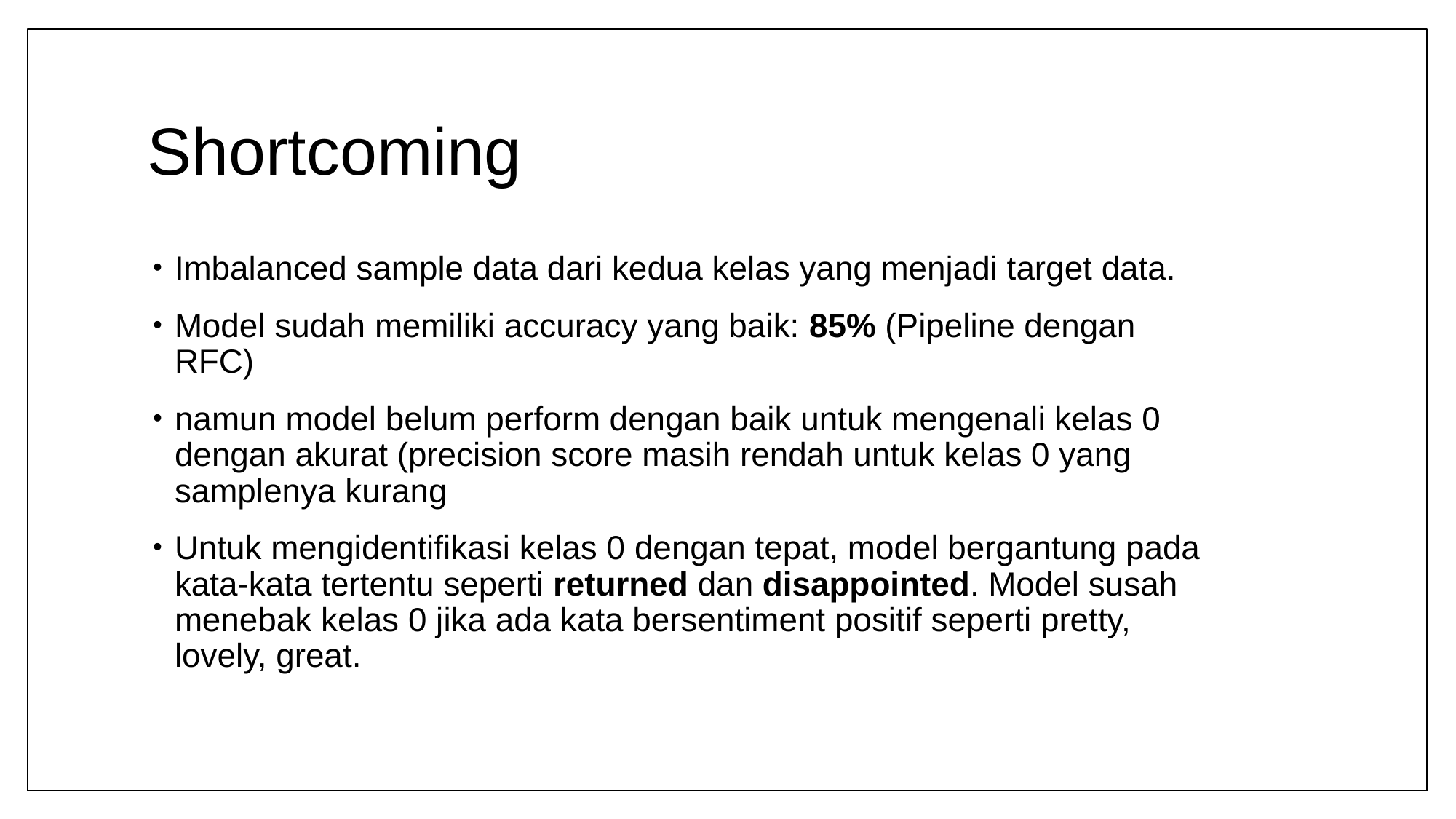

# Shortcoming
Imbalanced sample data dari kedua kelas yang menjadi target data.
Model sudah memiliki accuracy yang baik: 85% (Pipeline dengan RFC)
namun model belum perform dengan baik untuk mengenali kelas 0 dengan akurat (precision score masih rendah untuk kelas 0 yang samplenya kurang
Untuk mengidentifikasi kelas 0 dengan tepat, model bergantung pada kata-kata tertentu seperti returned dan disappointed. Model susah menebak kelas 0 jika ada kata bersentiment positif seperti pretty, lovely, great.